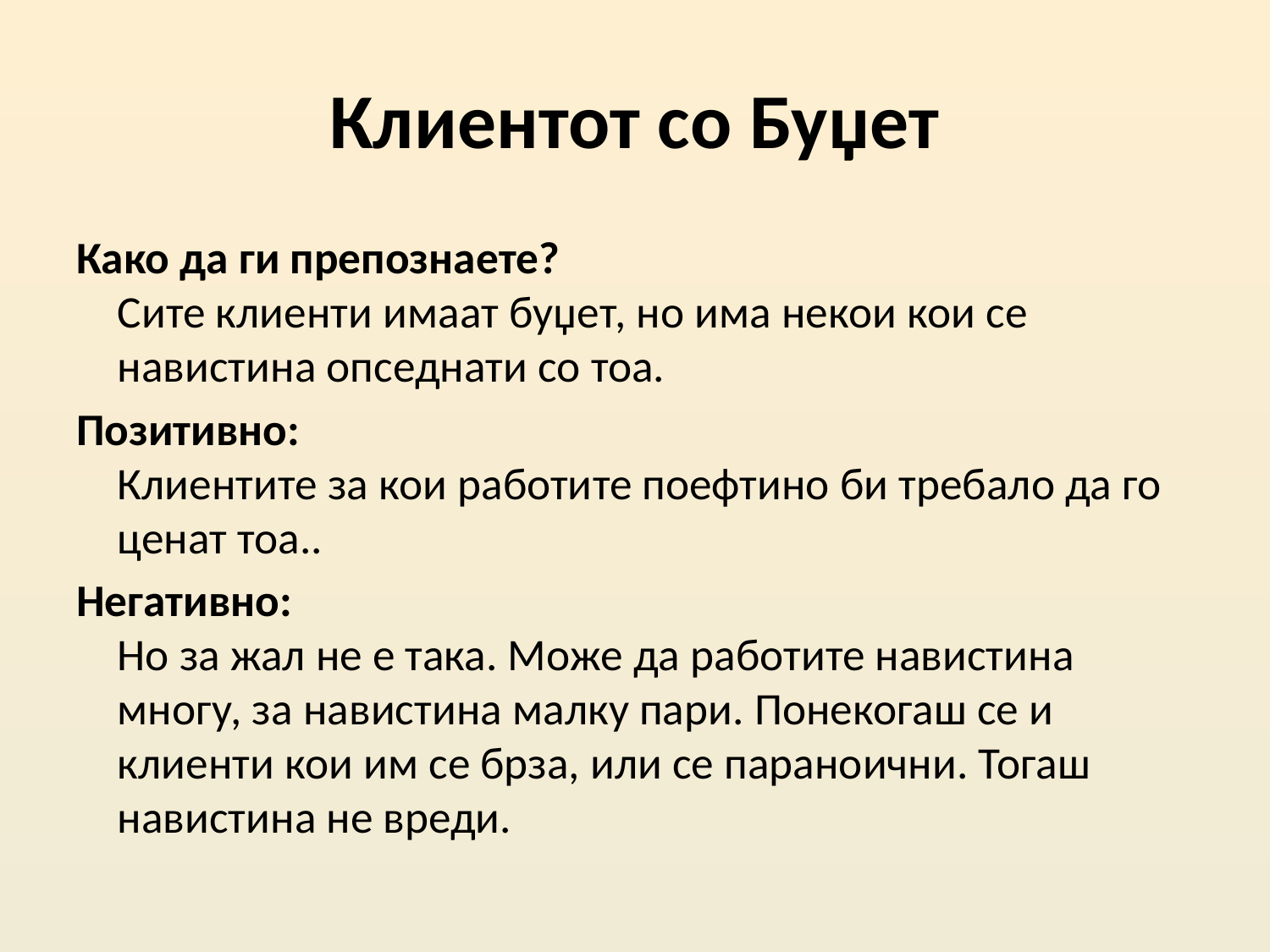

# Клиентот со Буџет
Како да ги препознаете?
Сите клиенти имаат буџет, но има некои кои се навистина опседнати со тоа.
Позитивно:
Клиентите за кои работите поефтино би требало да го ценат тоа..
Негативно:
Но за жал не е така. Може да работите навистина многу, за навистина малку пари. Понекогаш се и клиенти кои им се брза, или се параноични. Тогаш навистина не вреди.